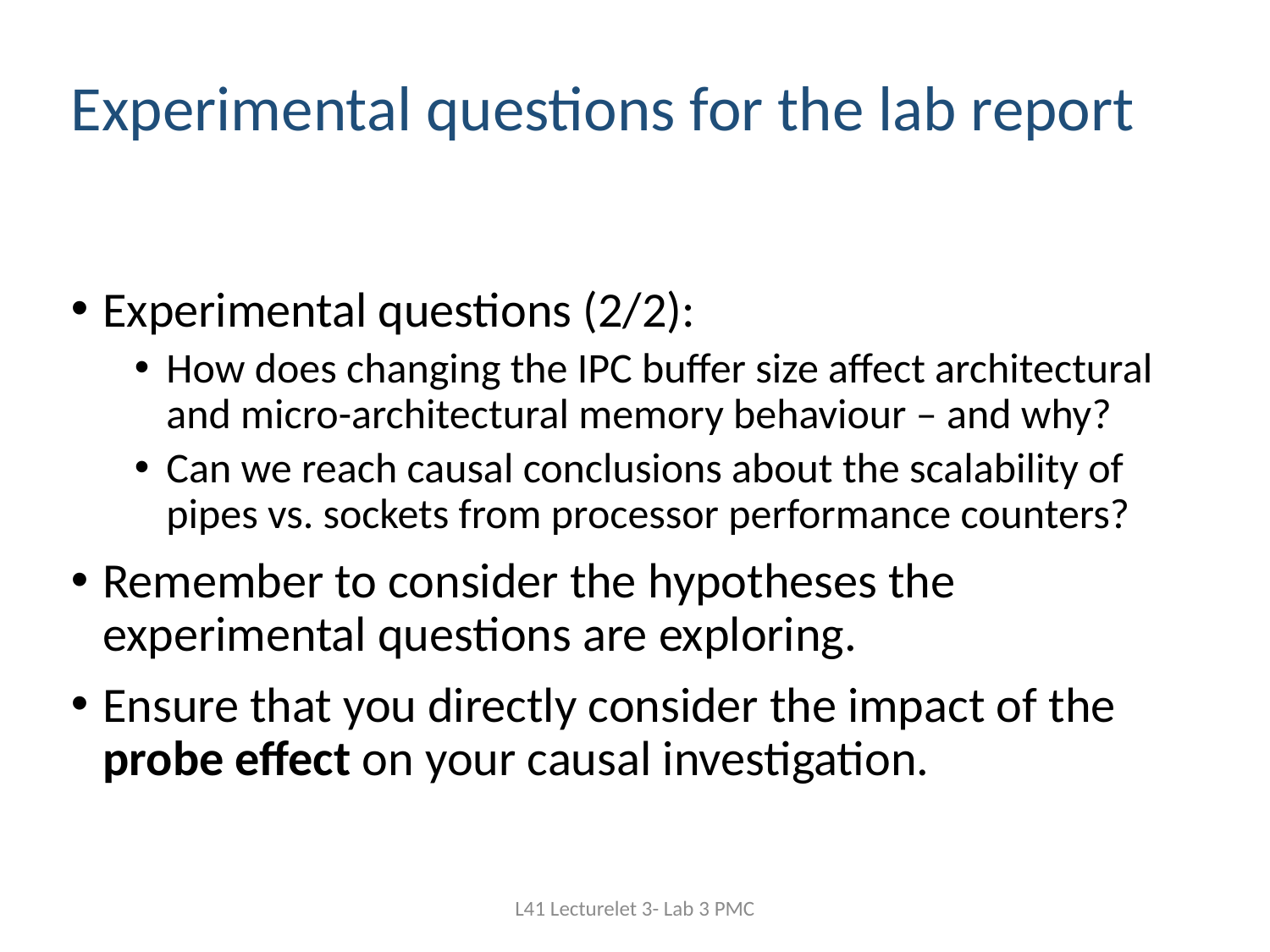

# Experimental questions for the lab report
Experimental questions (2/2):
How does changing the IPC buffer size affect architectural and micro-architectural memory behaviour – and why?
Can we reach causal conclusions about the scalability of pipes vs. sockets from processor performance counters?
Remember to consider the hypotheses the experimental questions are exploring.
Ensure that you directly consider the impact of the probe effect on your causal investigation.
L41 Lecturelet 3- Lab 3 PMC